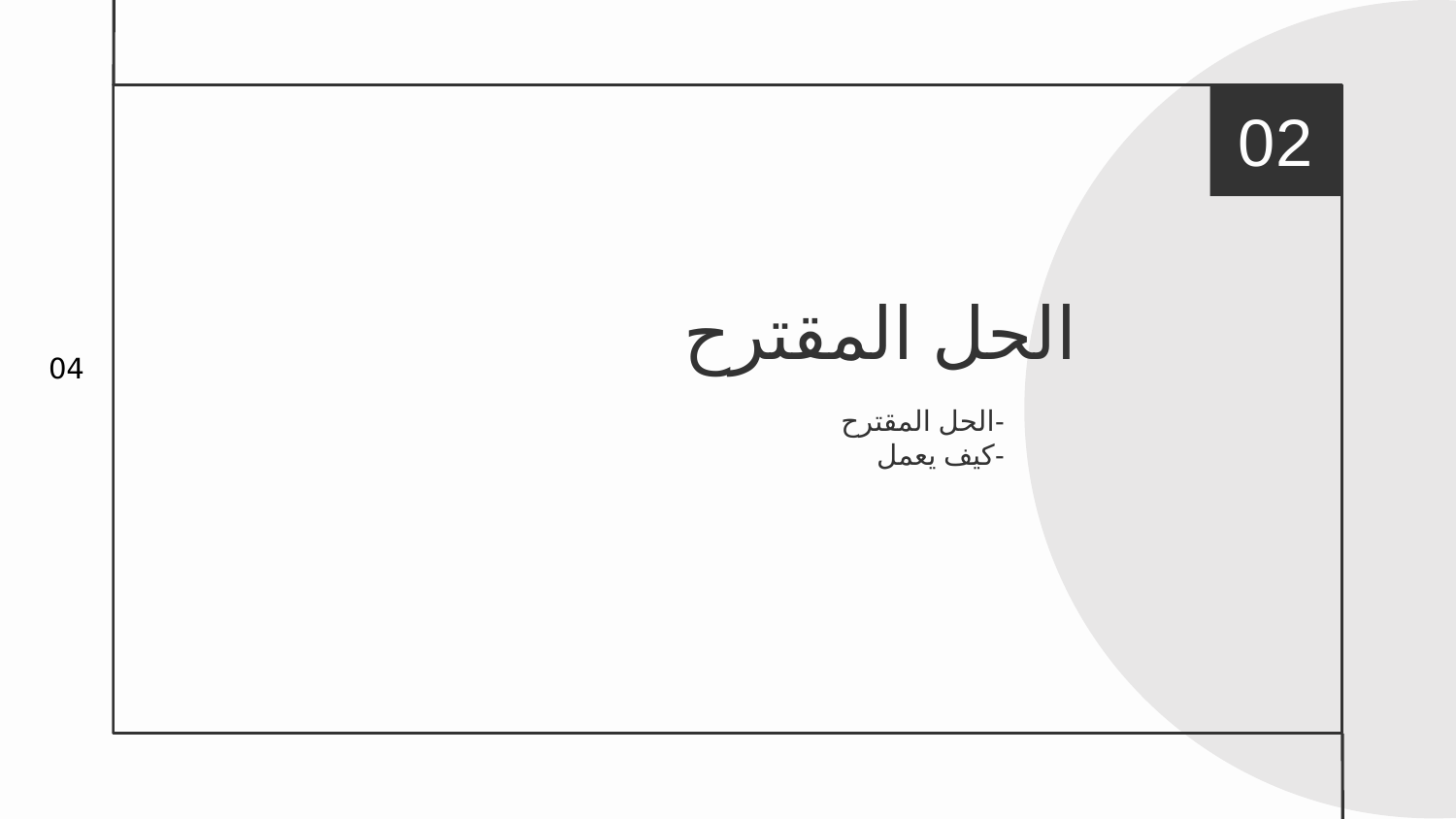

02
# الحل المقترح
04
الحل المقترح-
كيف يعمل-